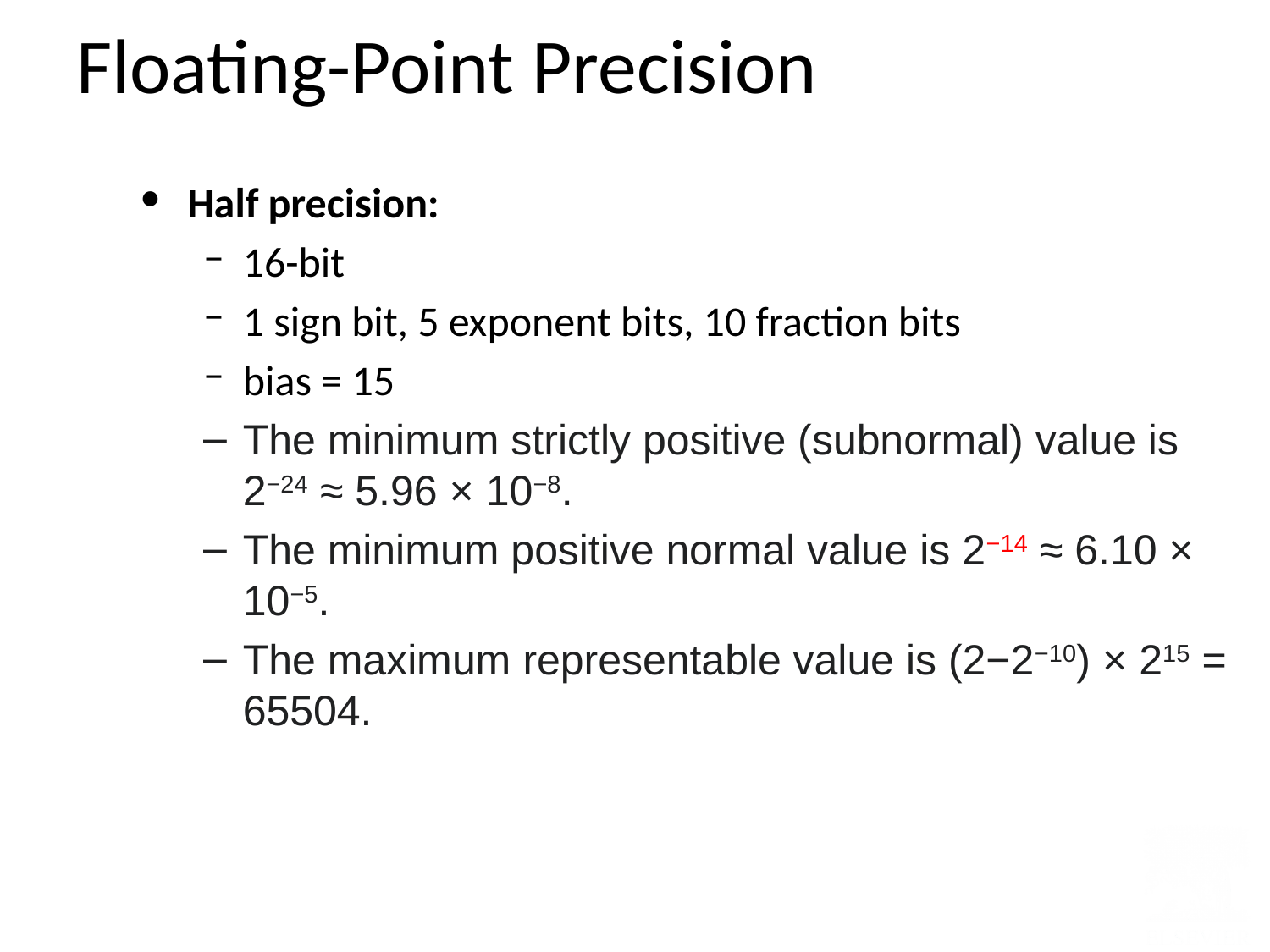

Floating-Point Precision

Half precision:
16-bit
1 sign bit, 5 exponent bits, 10 fraction bits
bias = 15
The minimum strictly positive (subnormal) value is 2−24 ≈ 5.96 × 10−8.
The minimum positive normal value is 2−14 ≈ 6.10 × 10−5.
The maximum representable value is (2−2−10) × 215 = 65504.